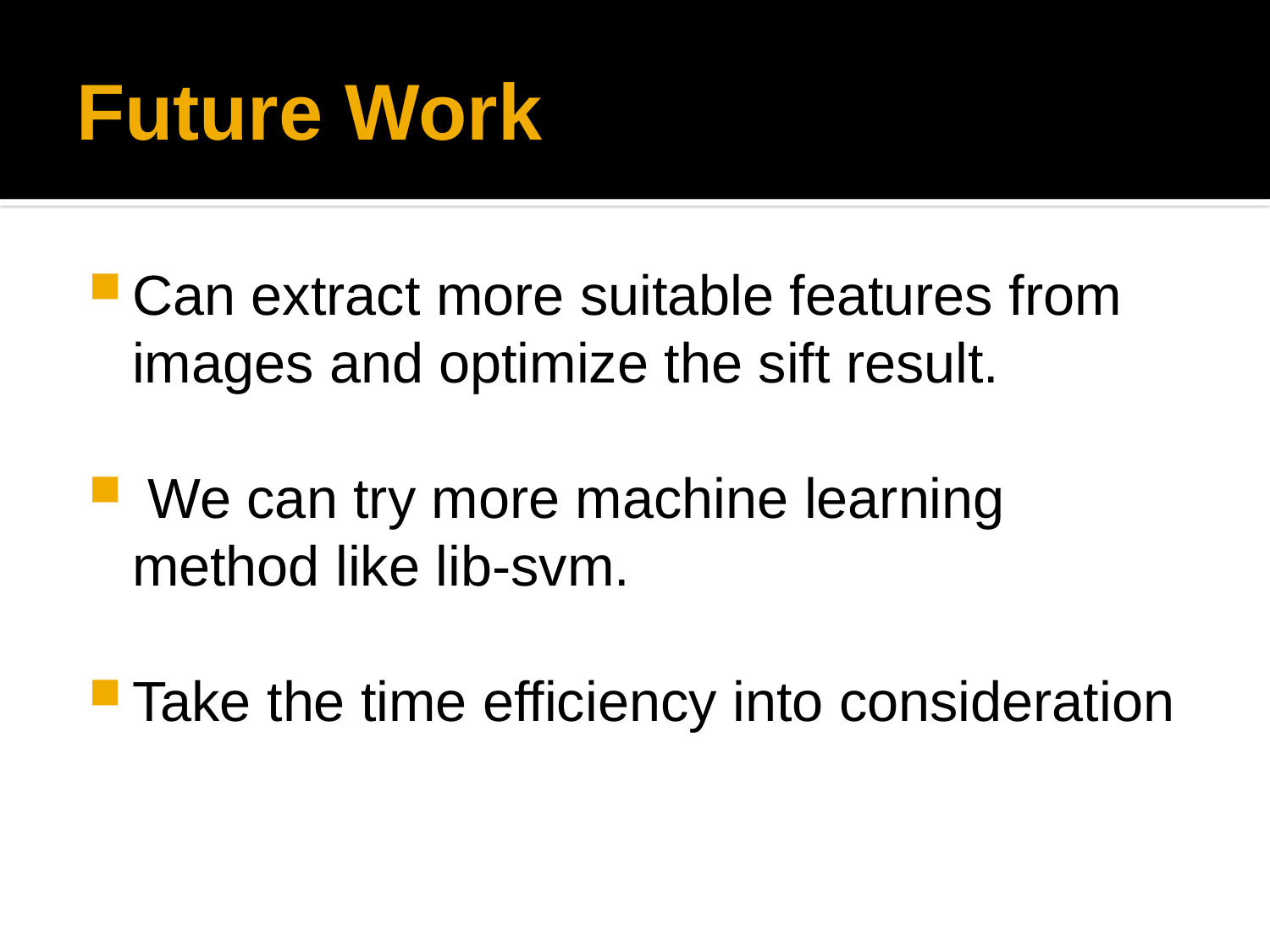

# Future Work
Can extract more suitable features from images and optimize the sift result.

 We can try more machine learning method like lib-svm.

Take the time efficiency into consideration